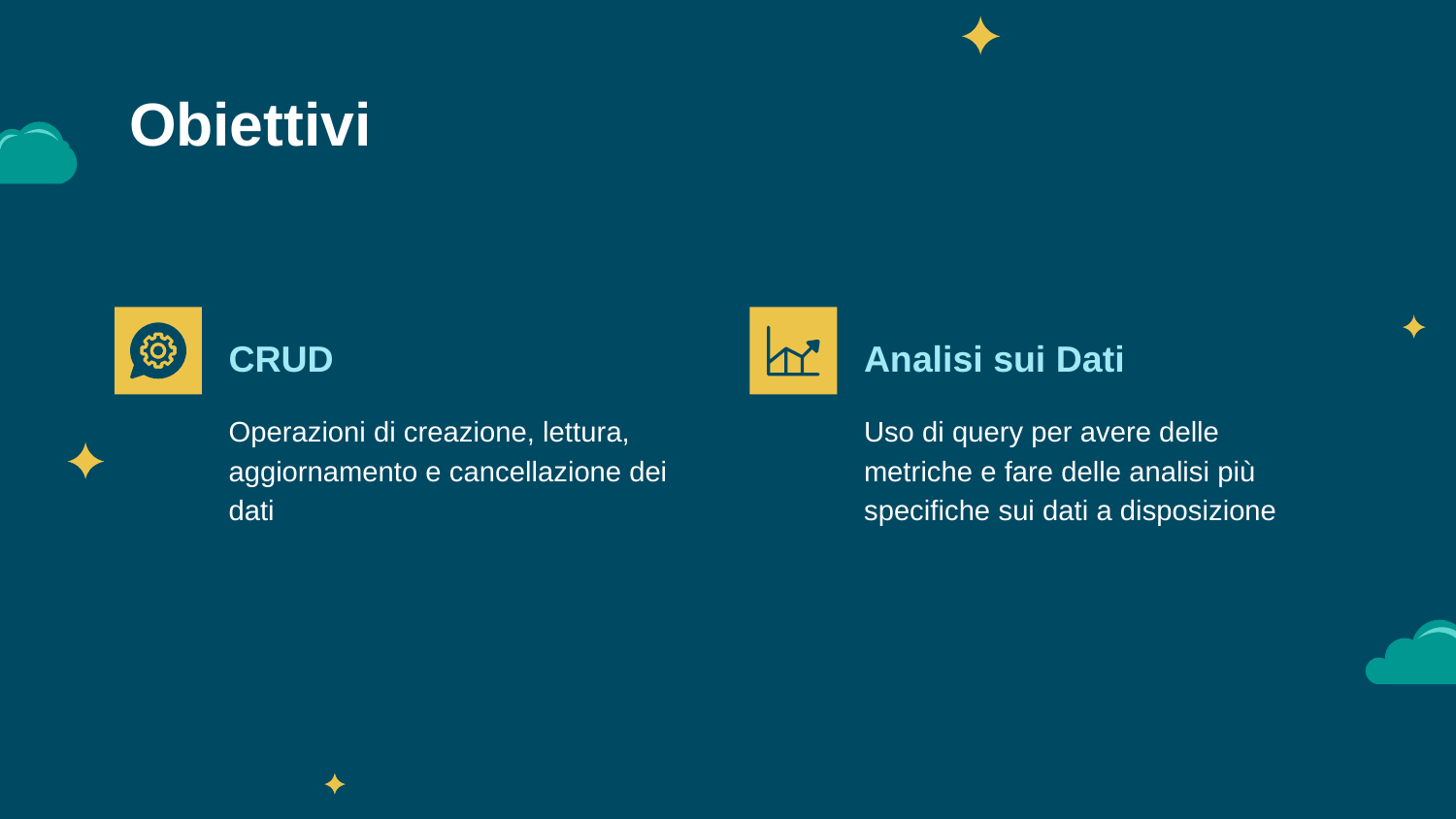

# Obiettivi

CRUD
Analisi sui Dati
Operazioni di creazione, lettura, aggiornamento e cancellazione dei dati
Uso di query per avere delle metriche e fare delle analisi più specifiche sui dati a disposizione